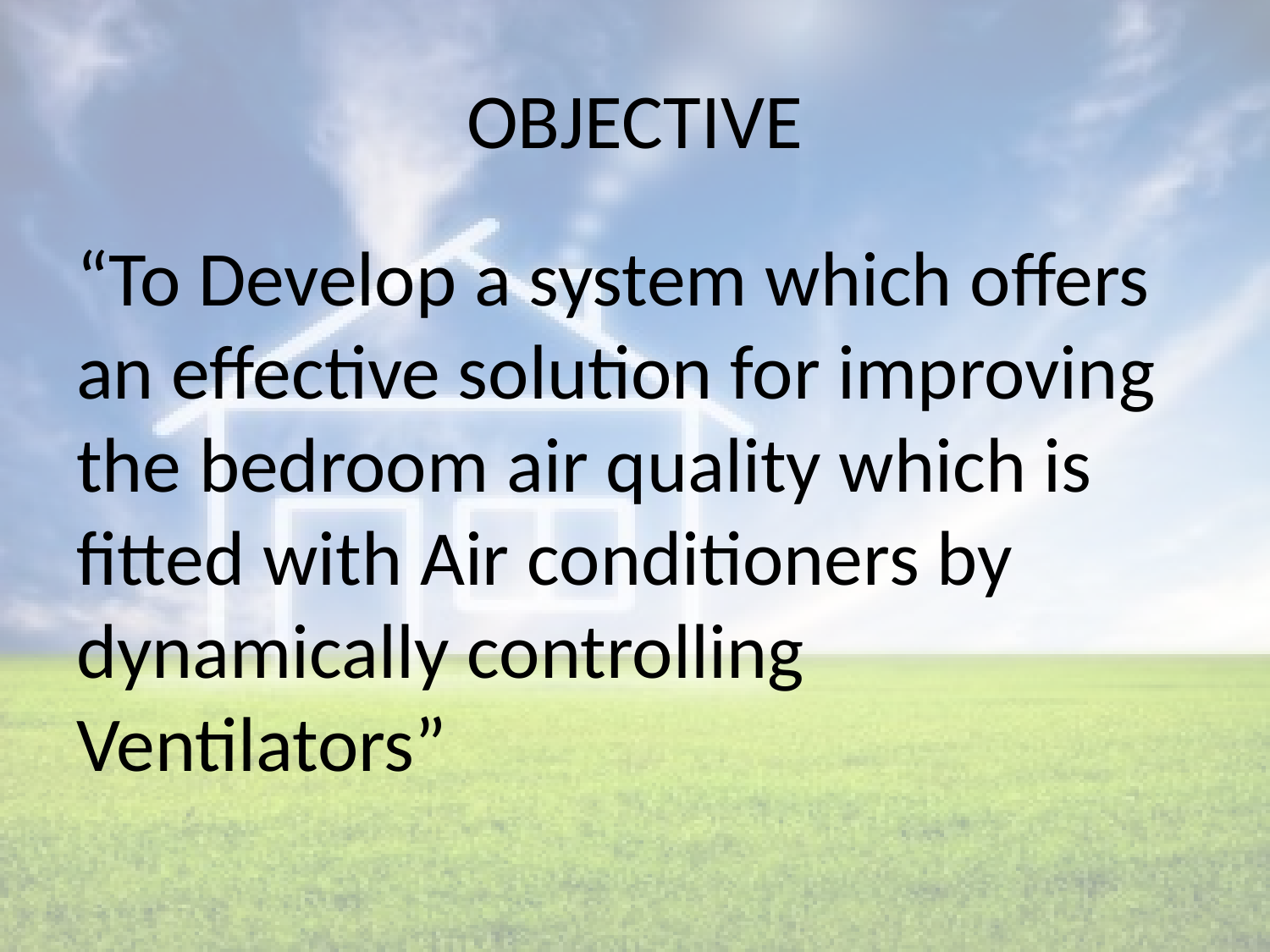

# OBJECTIVE
“To Develop a system which offers an effective solution for improving the bedroom air quality which is fitted with Air conditioners by dynamically controlling Ventilators”